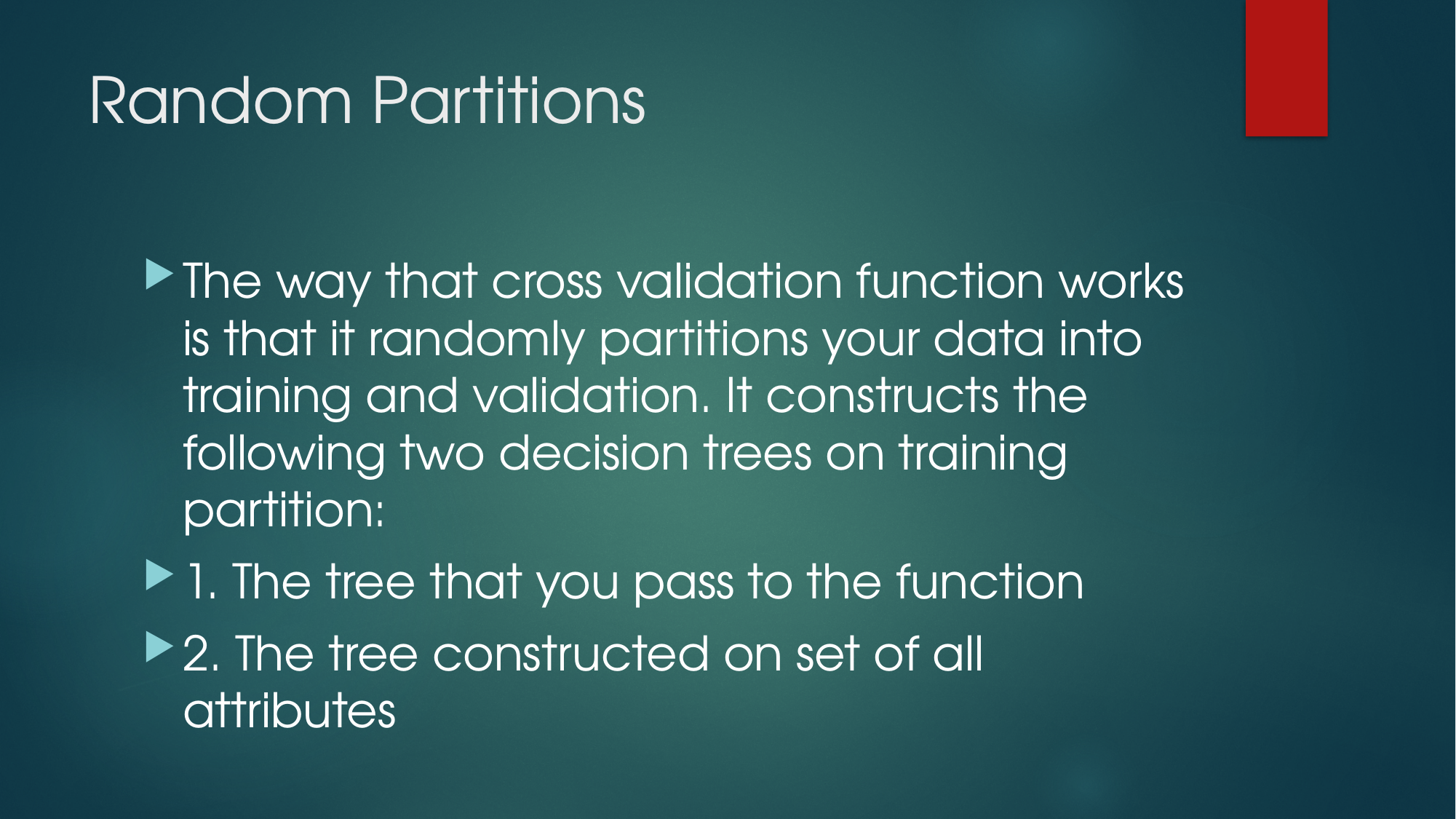

# Random Partitions
The way that cross validation function works is that it randomly partitions your data into training and validation. It constructs the following two decision trees on training partition:
1. The tree that you pass to the function
2. The tree constructed on set of all attributes